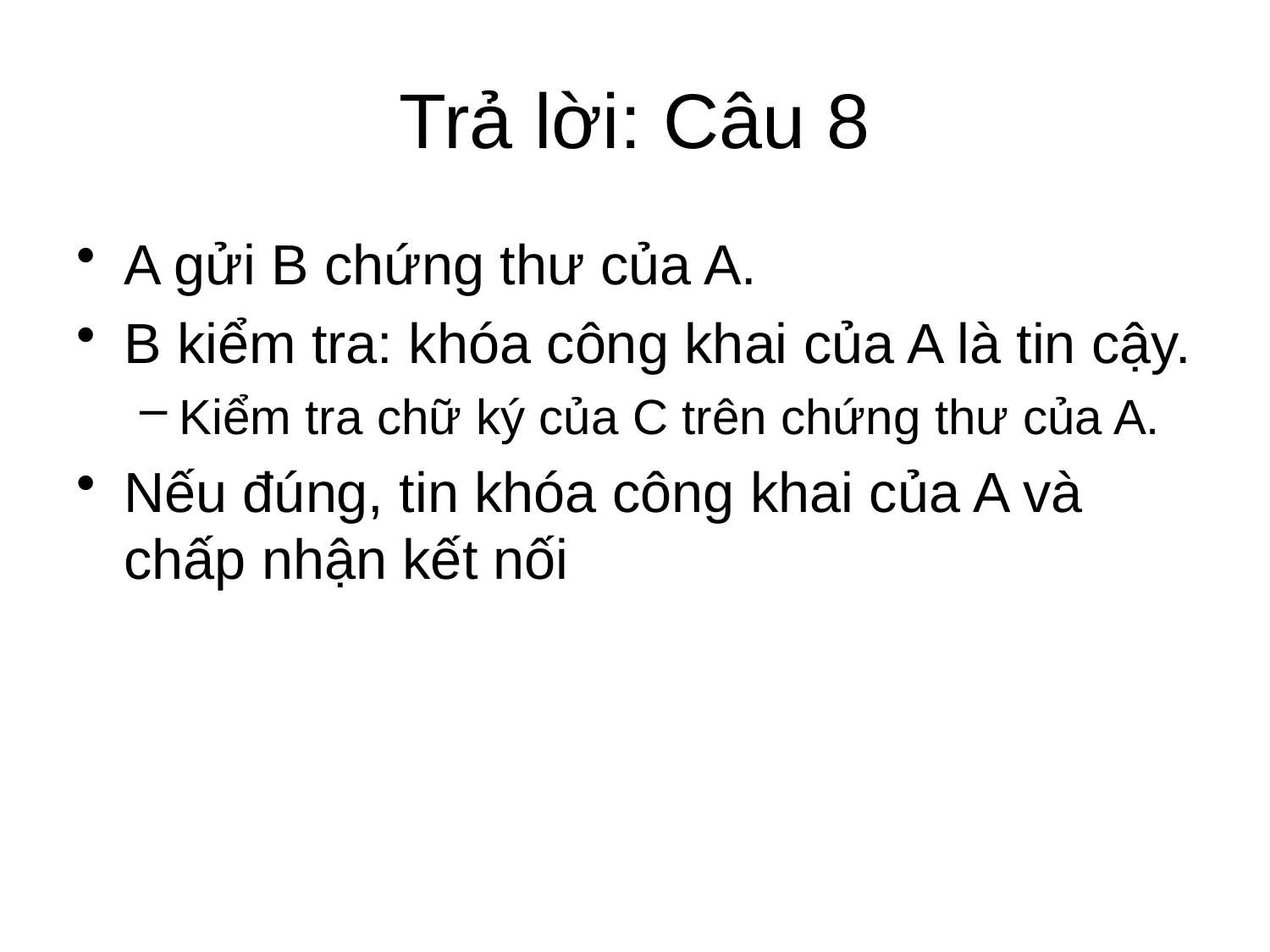

# Trả lời: Câu 8
A gửi B chứng thư của A.
B kiểm tra: khóa công khai của A là tin cậy.
Kiểm tra chữ ký của C trên chứng thư của A.
Nếu đúng, tin khóa công khai của A và chấp nhận kết nối